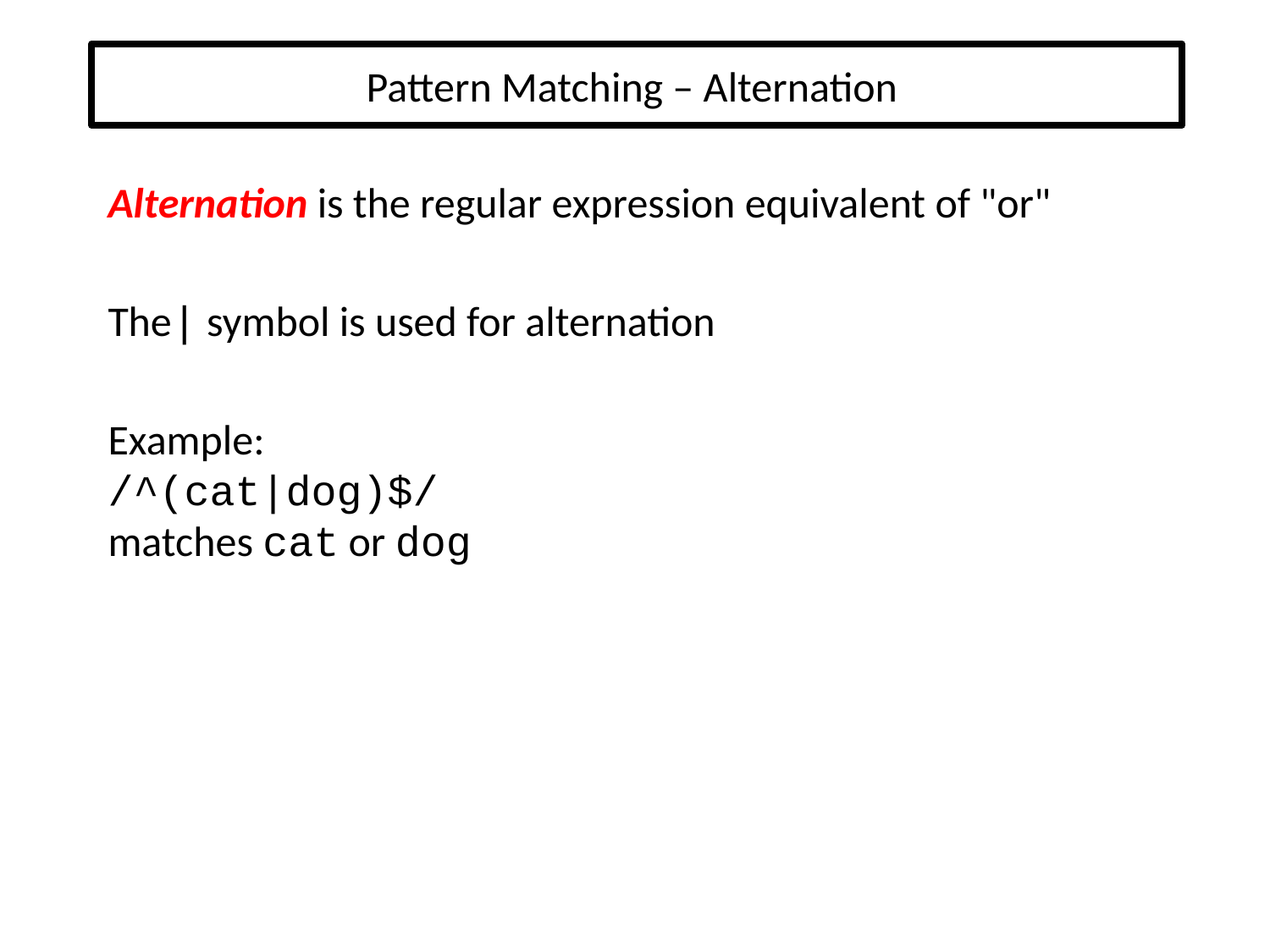

# Pattern Matching – Alternation
Alternation is the regular expression equivalent of "or"

The| symbol is used for alternation

Example:
/^(cat|dog)$/
matches cat or dog